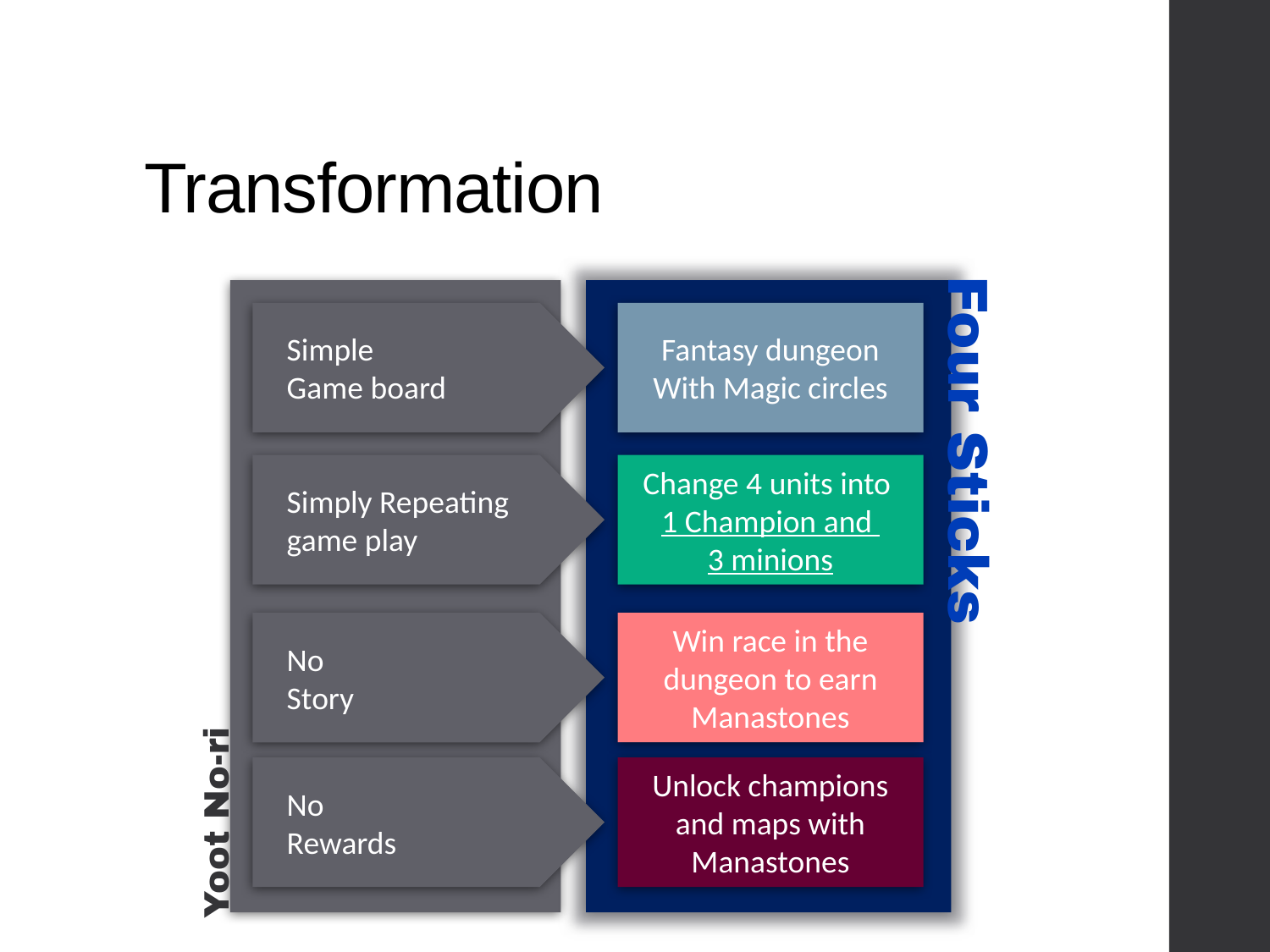

# Transformation

   Simple
   Game board
Fantasy dungeon
With Magic circles
Four Sticks
   Simply Repeating
   game play
Change 4 units into
1 Champion and
3 minions
   No
   Story
Win race in the dungeon to earn Manastones
   No
   Rewards
Unlock champions and maps with Manastones
Yoot No-ri